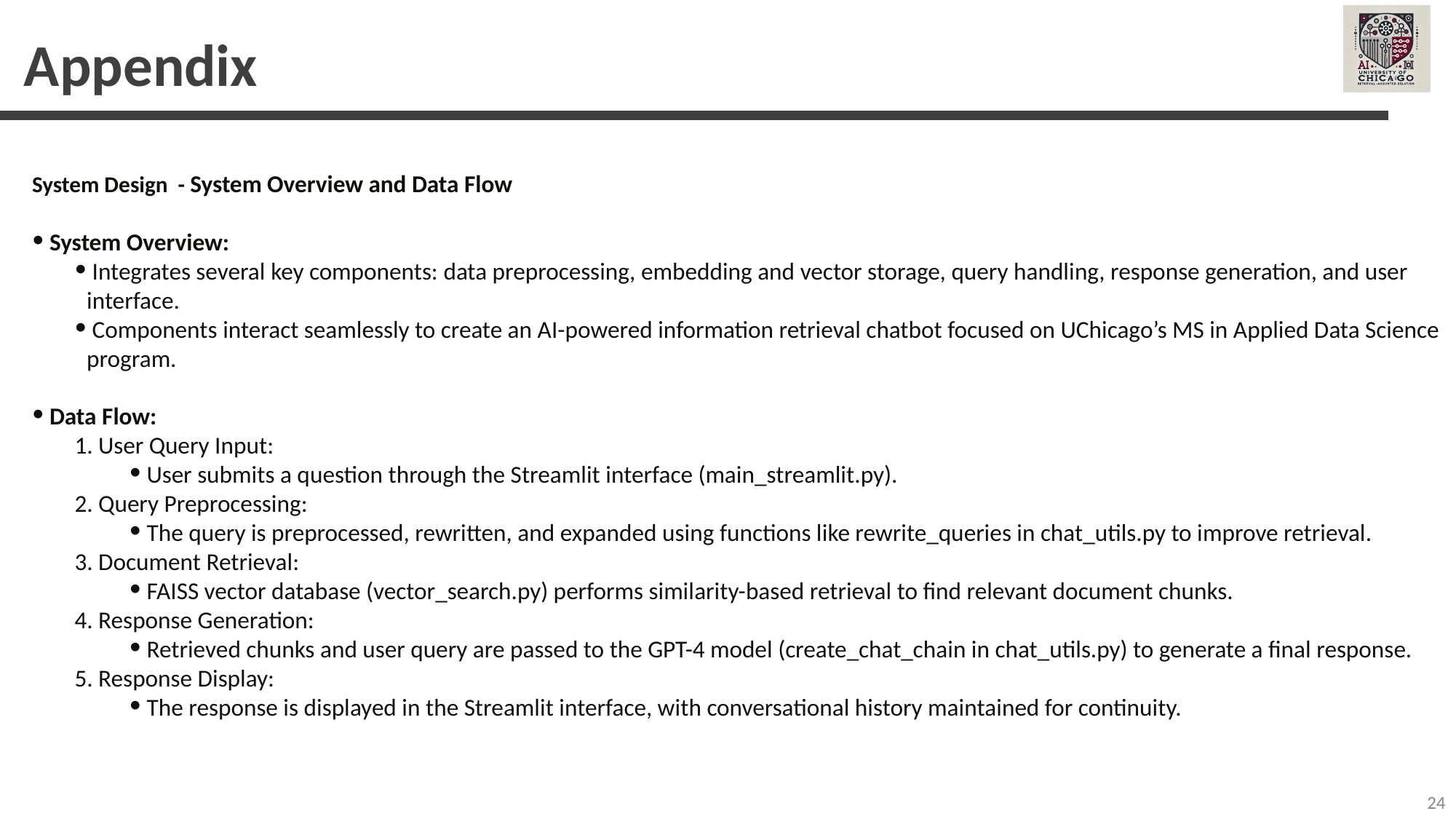

Appendix
System Design  - System Overview and Data Flow

 System Overview:
 Integrates several key components: data preprocessing, embedding and vector storage, query handling, response generation, and user interface.
 Components interact seamlessly to create an AI-powered information retrieval chatbot focused on UChicago’s MS in Applied Data Science program.

 Data Flow:
 User Query Input:
 User submits a question through the Streamlit interface (main_streamlit.py).
 Query Preprocessing:
 The query is preprocessed, rewritten, and expanded using functions like rewrite_queries in chat_utils.py to improve retrieval.
 Document Retrieval:
 FAISS vector database (vector_search.py) performs similarity-based retrieval to find relevant document chunks.
 Response Generation:
 Retrieved chunks and user query are passed to the GPT-4 model (create_chat_chain in chat_utils.py) to generate a final response.
 Response Display:
 The response is displayed in the Streamlit interface, with conversational history maintained for continuity.

24